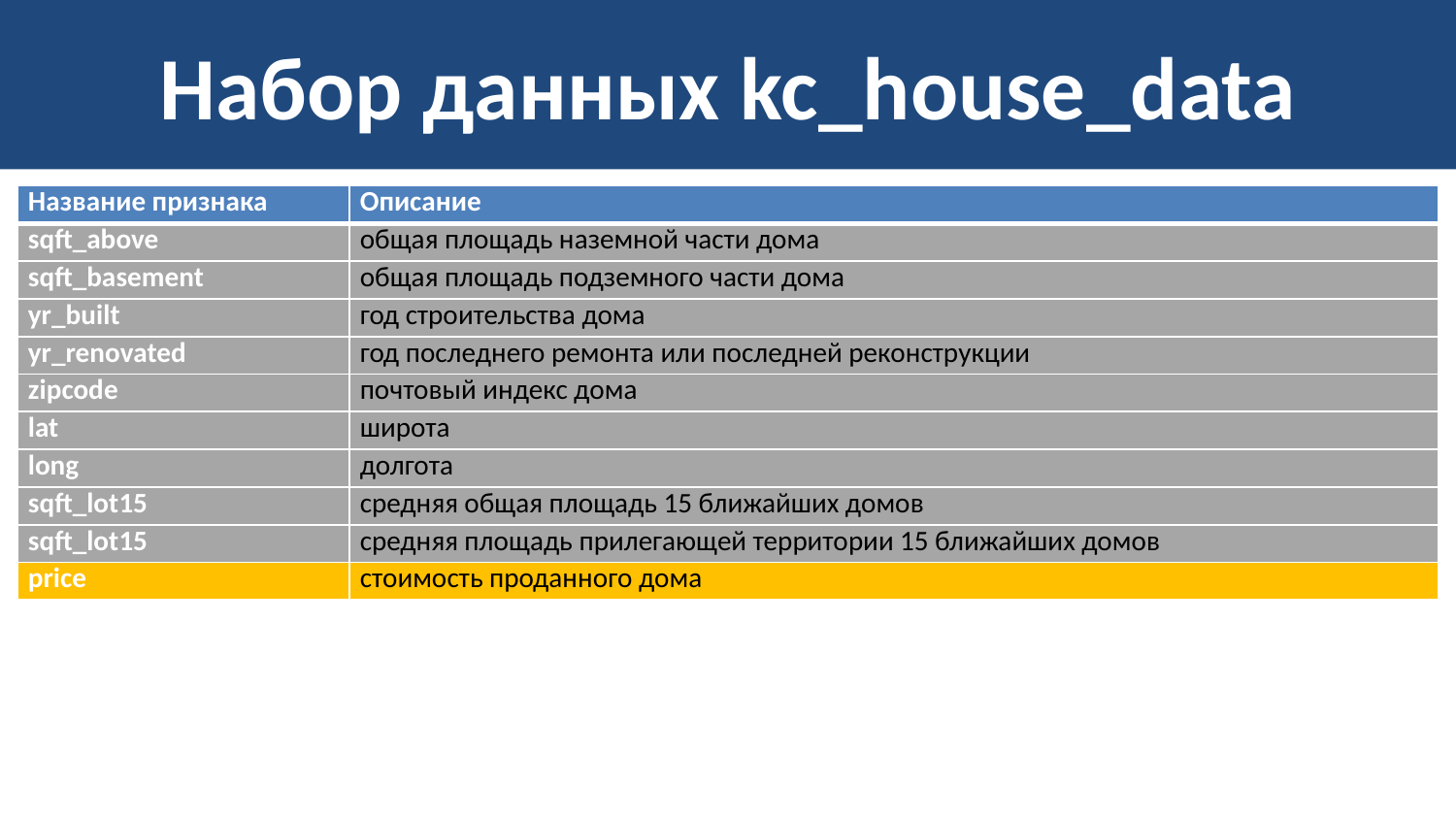

# Набор данных kc_house_data
| Название признака | Описание |
| --- | --- |
| sqft\_above | общая площадь наземной части дома |
| sqft\_basement | общая площадь подземного части дома |
| yr\_built | год строительства дома |
| yr\_renovated | год последнего ремонта или последней реконструкции |
| zipcode | почтовый индекс дома |
| lat | широта |
| long | долгота |
| sqft\_lot15 | средняя общая площадь 15 ближайших домов |
| sqft\_lot15 | средняя площадь прилегающей территории 15 ближайших домов |
| price | стоимость проданного дома |